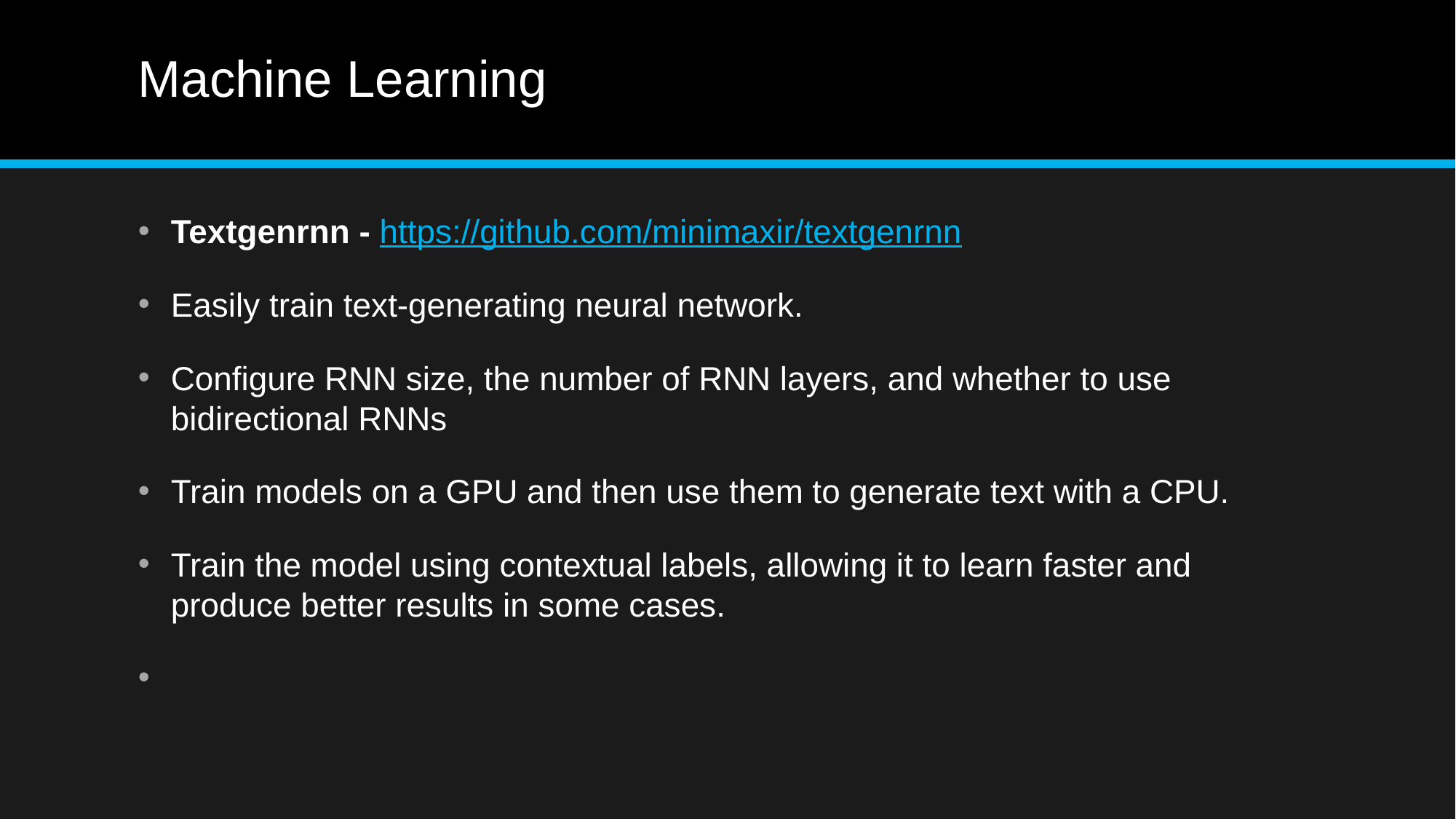

# Machine Learning
Textgenrnn - https://github.com/minimaxir/textgenrnn
Easily train text-generating neural network.
Configure RNN size, the number of RNN layers, and whether to use bidirectional RNNs
Train models on a GPU and then use them to generate text with a CPU.
Train the model using contextual labels, allowing it to learn faster and produce better results in some cases.